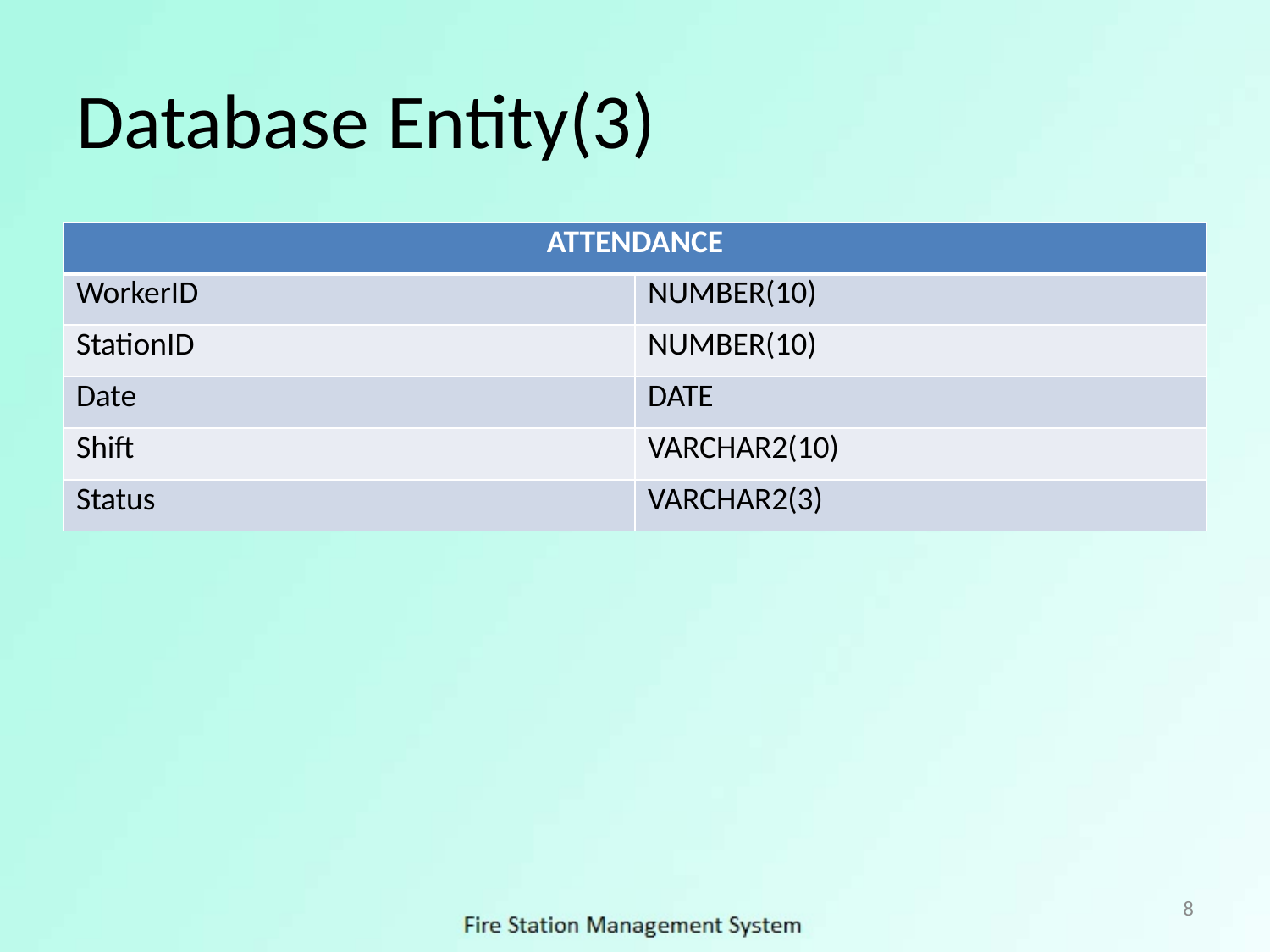

# Database Entity(3)
| ATTENDANCE |  |
| --- | --- |
| WorkerID | NUMBER(10) |
| StationID | NUMBER(10) |
| Date | DATE |
| Shift | VARCHAR2(10) |
| Status | VARCHAR2(3) |
8